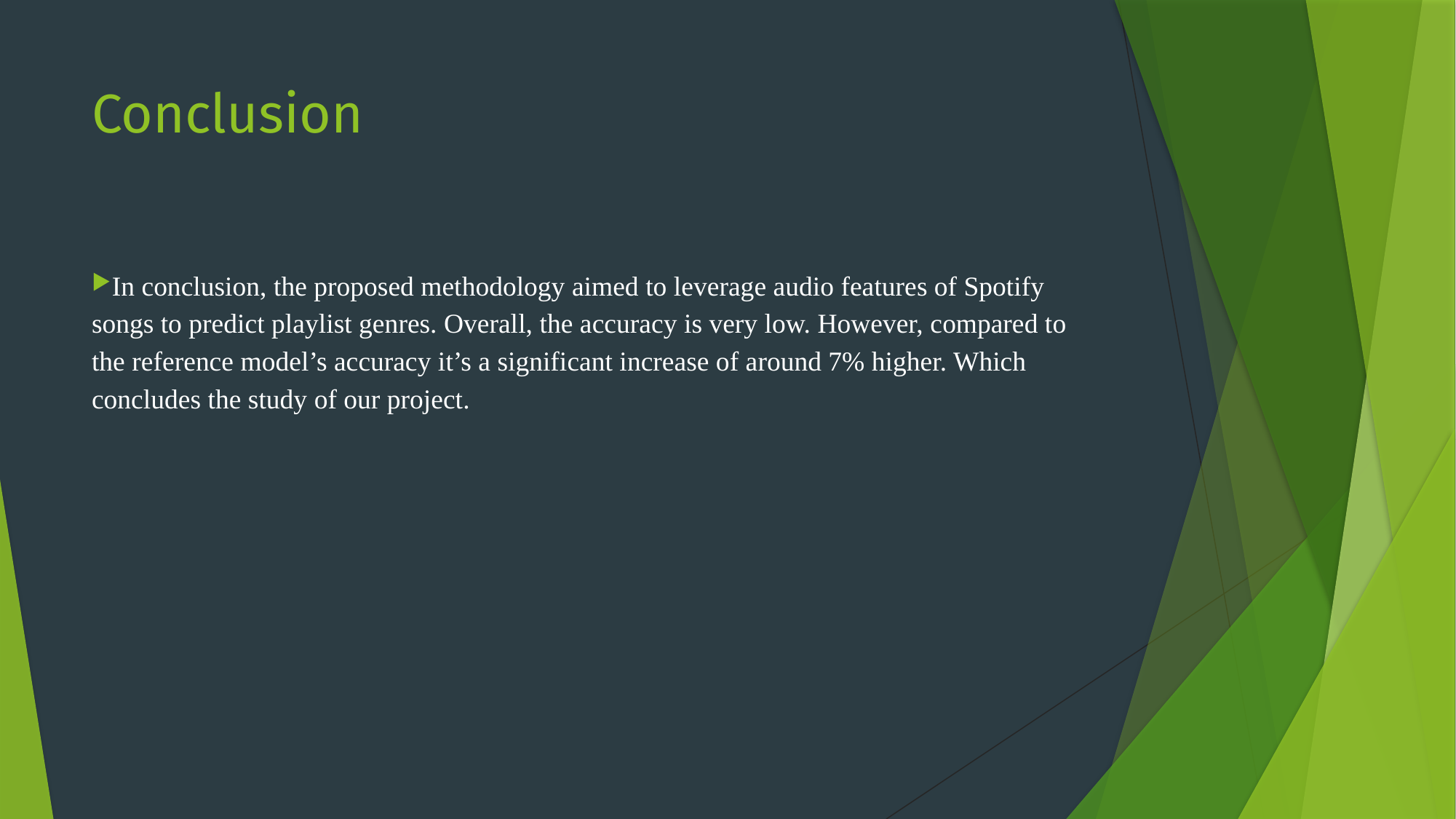

# Conclusion
In conclusion, the proposed methodology aimed to leverage audio features of Spotify songs to predict playlist genres. Overall, the accuracy is very low. However, compared to the reference model’s accuracy it’s a significant increase of around 7% higher. Which concludes the study of our project.